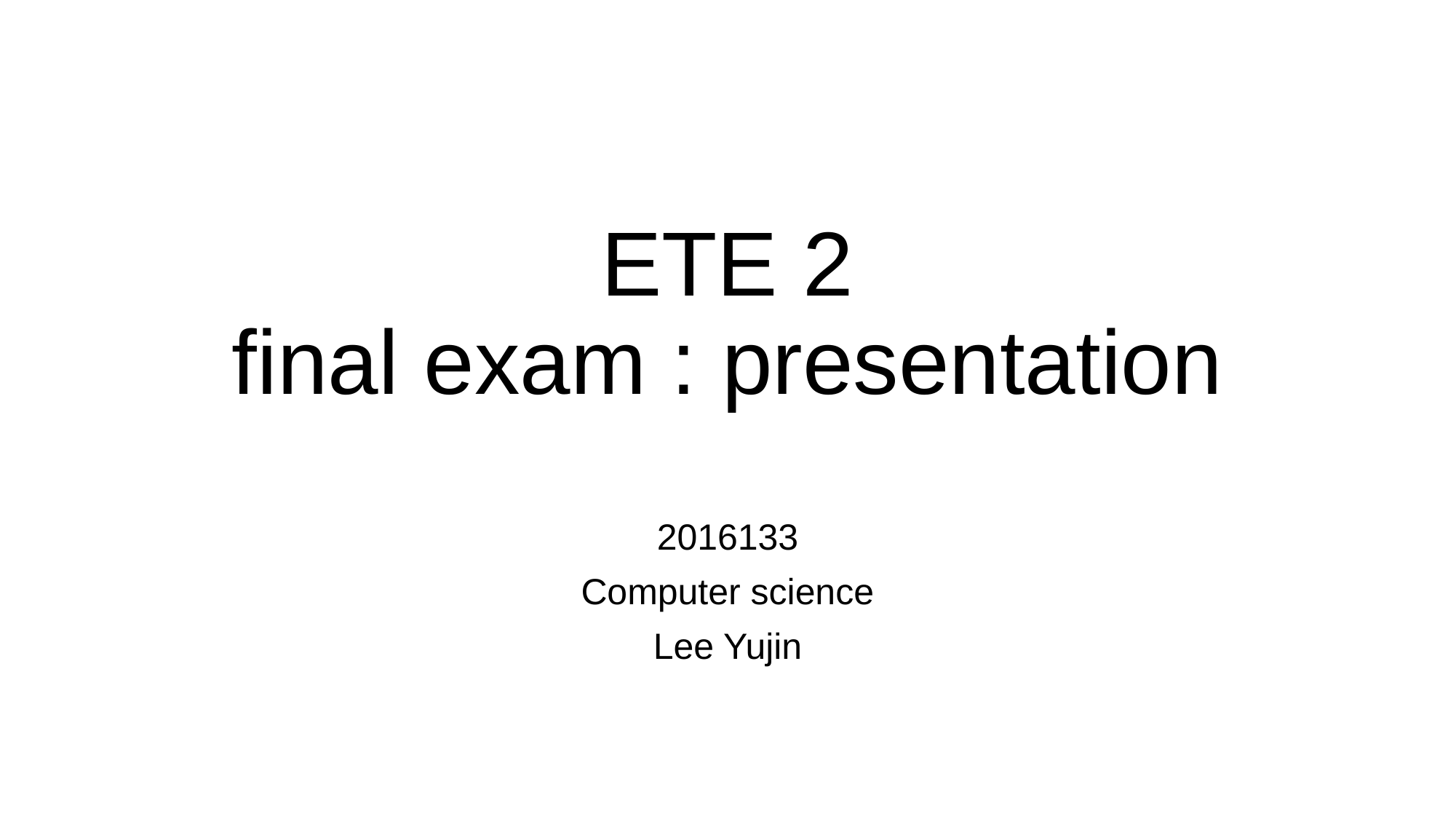

# ETE 2 final exam : presentation
2016133
Computer science
Lee Yujin